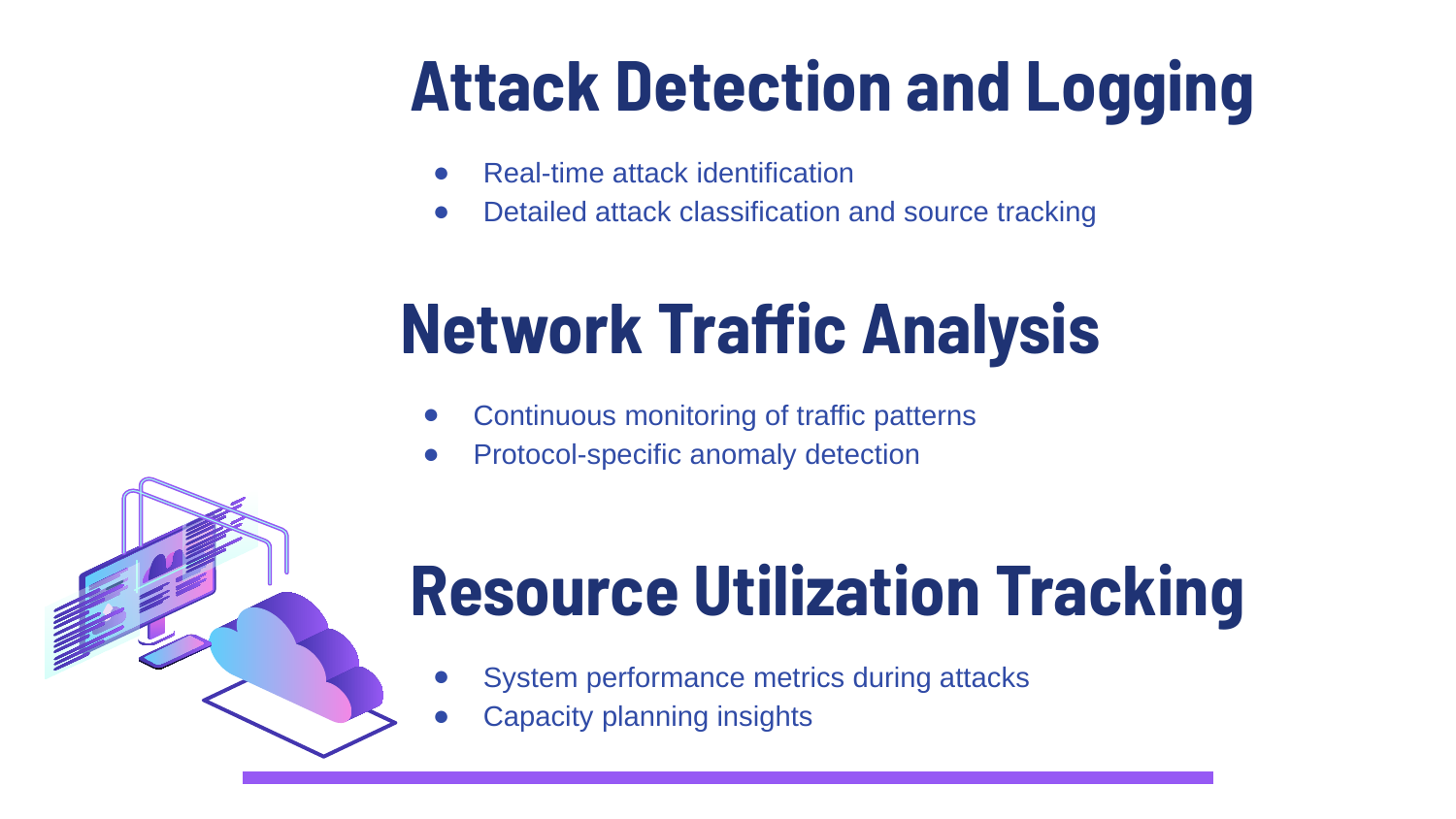

Attack Detection and Logging
Real-time attack identification
Detailed attack classification and source tracking
Network Traffic Analysis
Continuous monitoring of traffic patterns
Protocol-specific anomaly detection

Resource Utilization Tracking
System performance metrics during attacks
Capacity planning insights